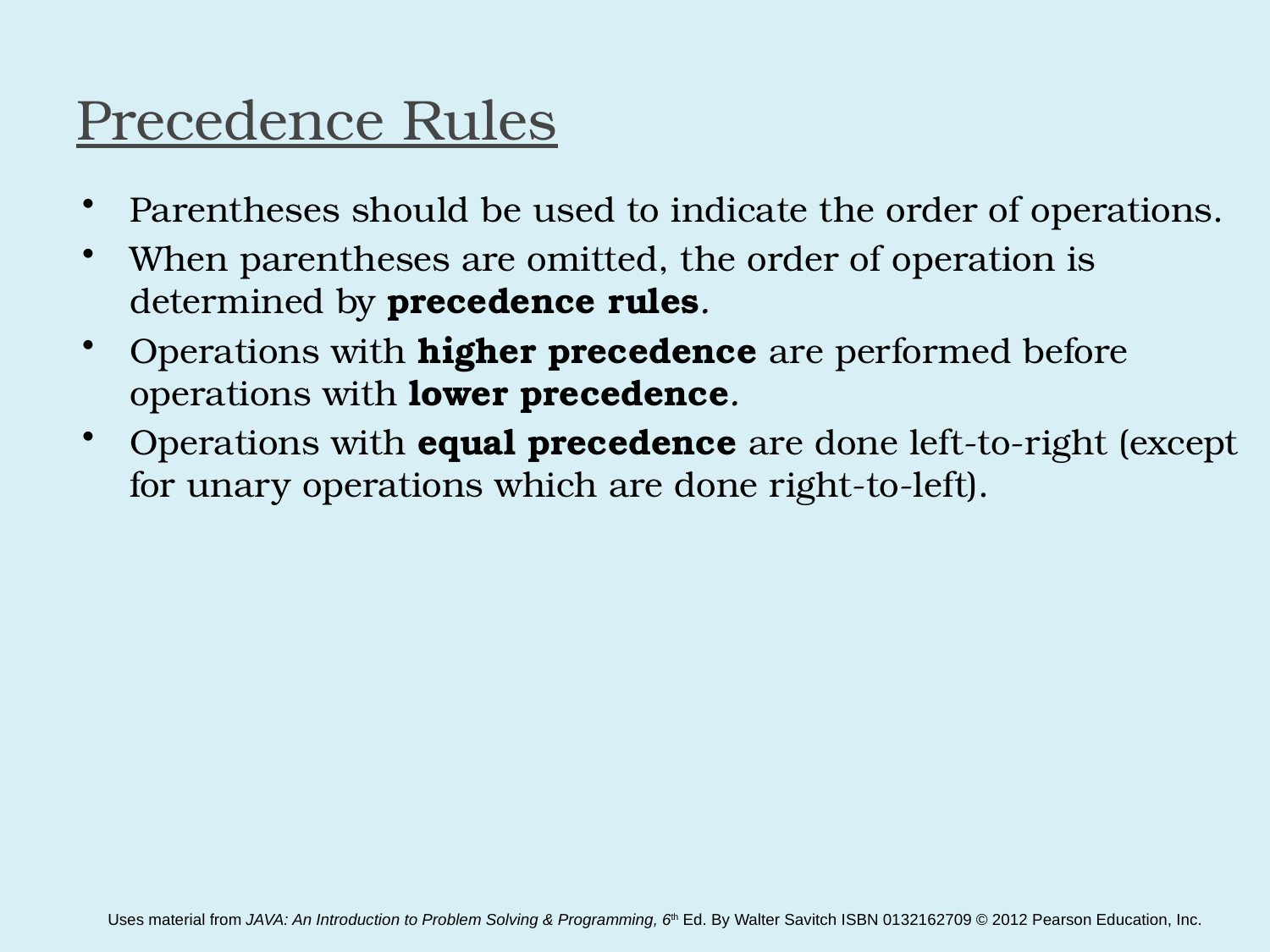

# Precedence Rules
Parentheses should be used to indicate the order of operations.
When parentheses are omitted, the order of operation is determined by precedence rules.
Operations with higher precedence are performed before operations with lower precedence.
Operations with equal precedence are done left-to-right (except for unary operations which are done right-to-left).